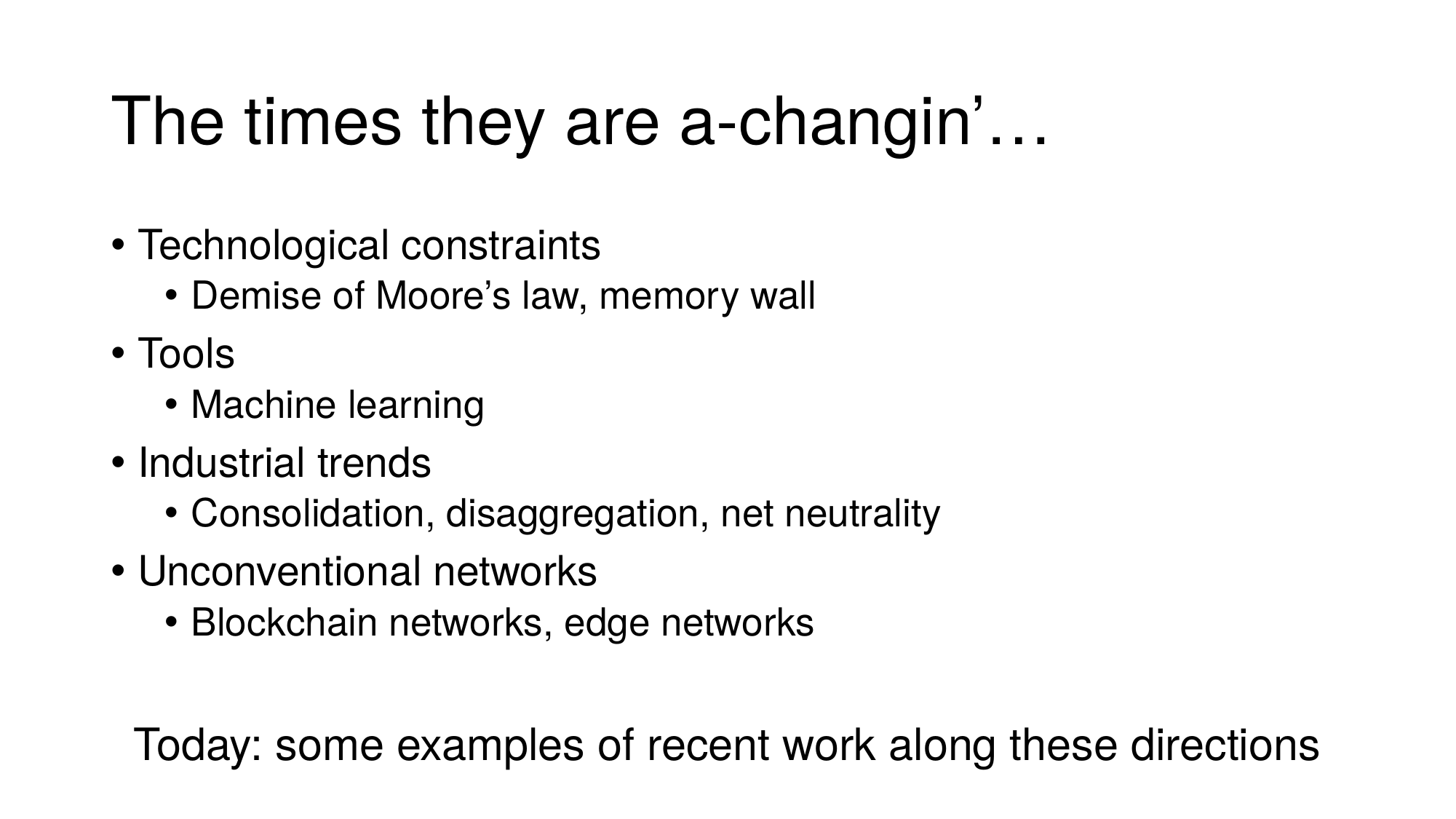

# The times they are a-changin’…
Technological constraints
Demise of Moore’s law, memory wall
Tools
Machine learning
Industrial trends
Consolidation, disaggregation, net neutrality
Unconventional networks
Blockchain networks, edge networks

Today: some examples of recent work along these directions